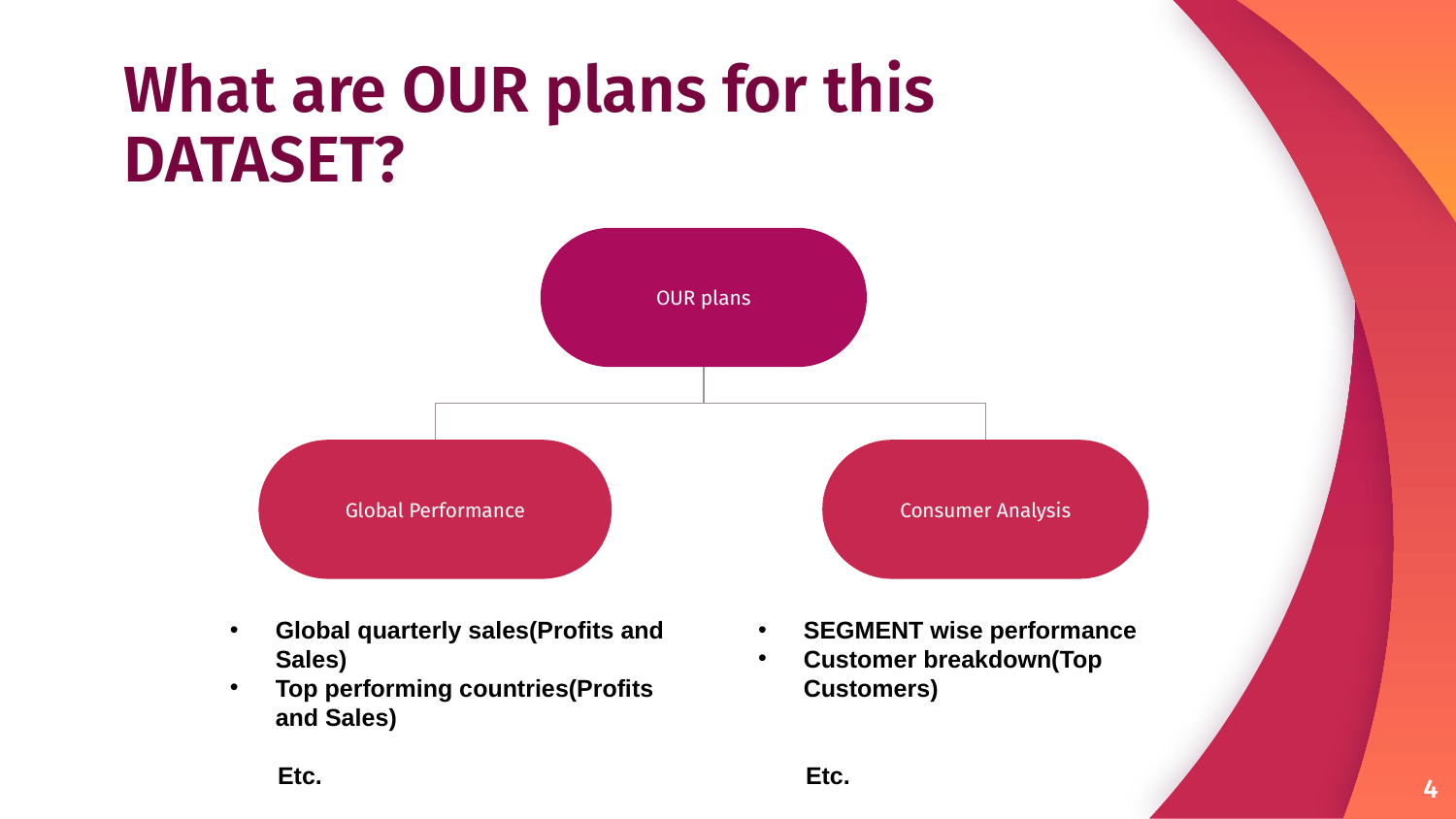

# What are OUR plans for this DATASET?
OUR plans
Global Performance
Consumer Analysis
SEGMENT wise performance
Customer breakdown(Top Customers)

       Etc.
Global quarterly sales(Profits and Sales)
Top performing countries(Profits and Sales)

       Etc.

4